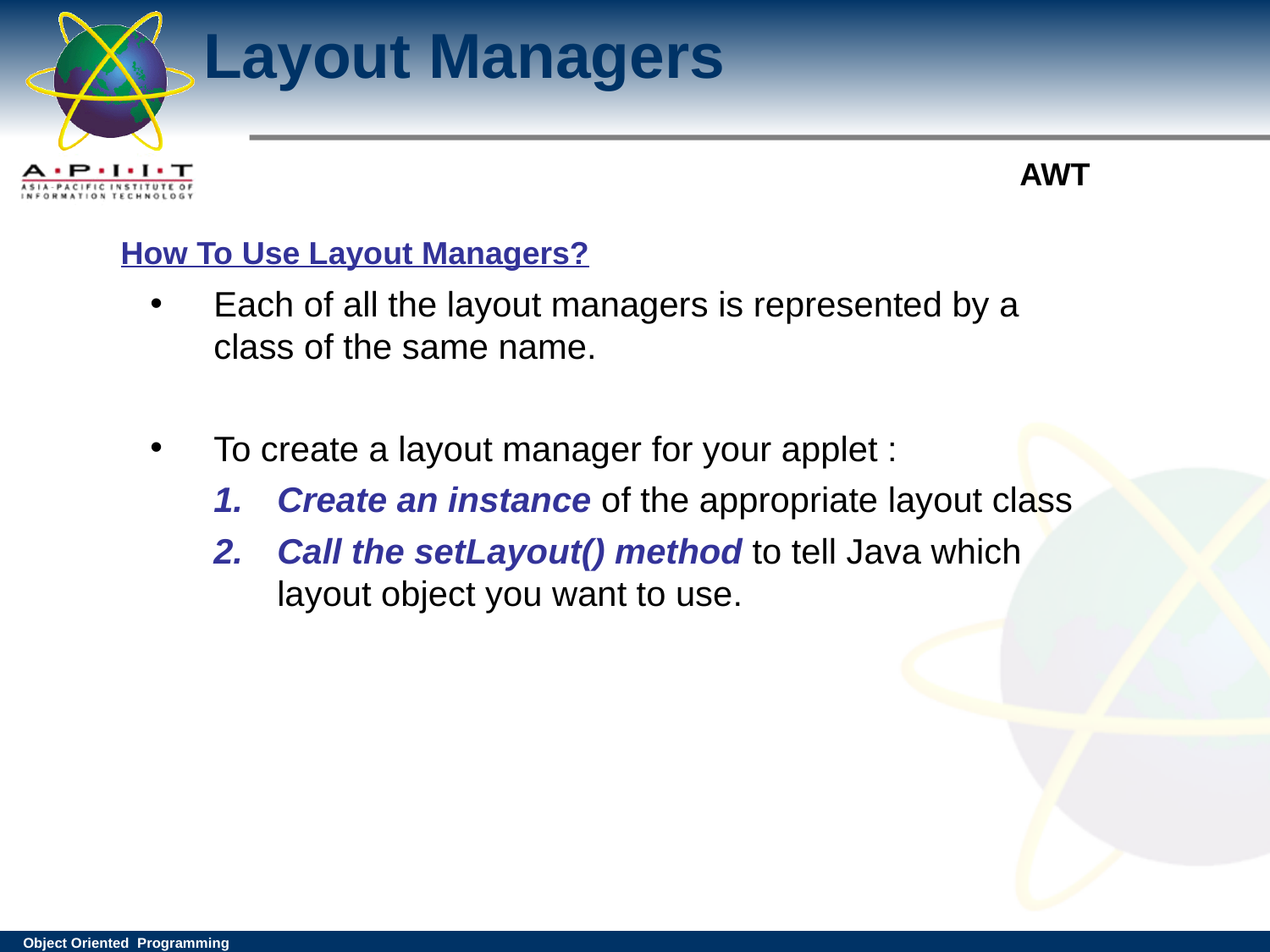

# Layout Managers

How To Use Layout Managers?
Each of all the layout managers is represented by a class of the same name.

To create a layout manager for your applet :
Create an instance of the appropriate layout class
Call the setLayout() method to tell Java which layout object you want to use.